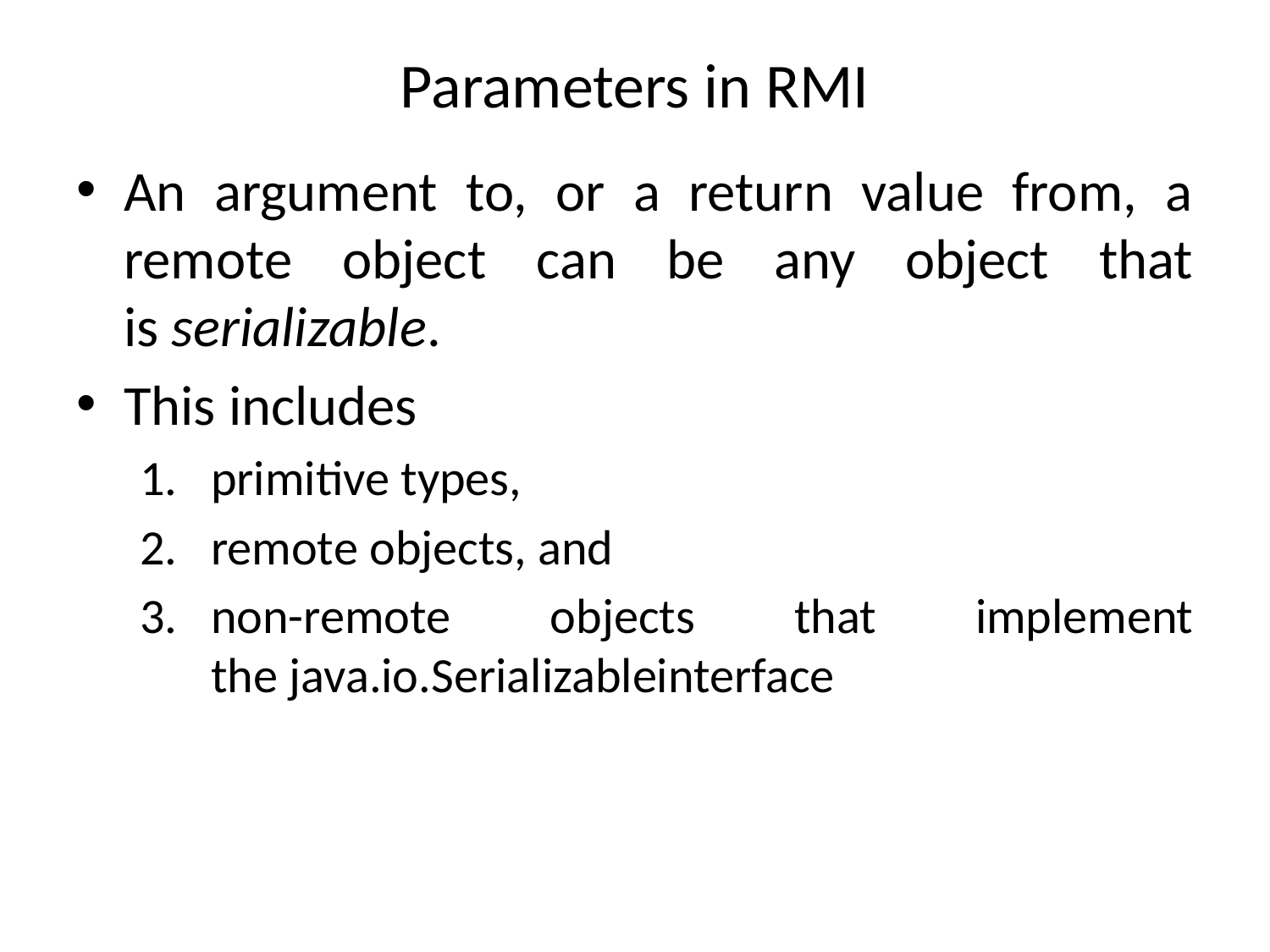

# Parameters in RMI
An argument to, or a return value from, a remote object can be any object that is serializable.
This includes
primitive types,
remote objects, and
non-remote objects that implement the java.io.Serializableinterface